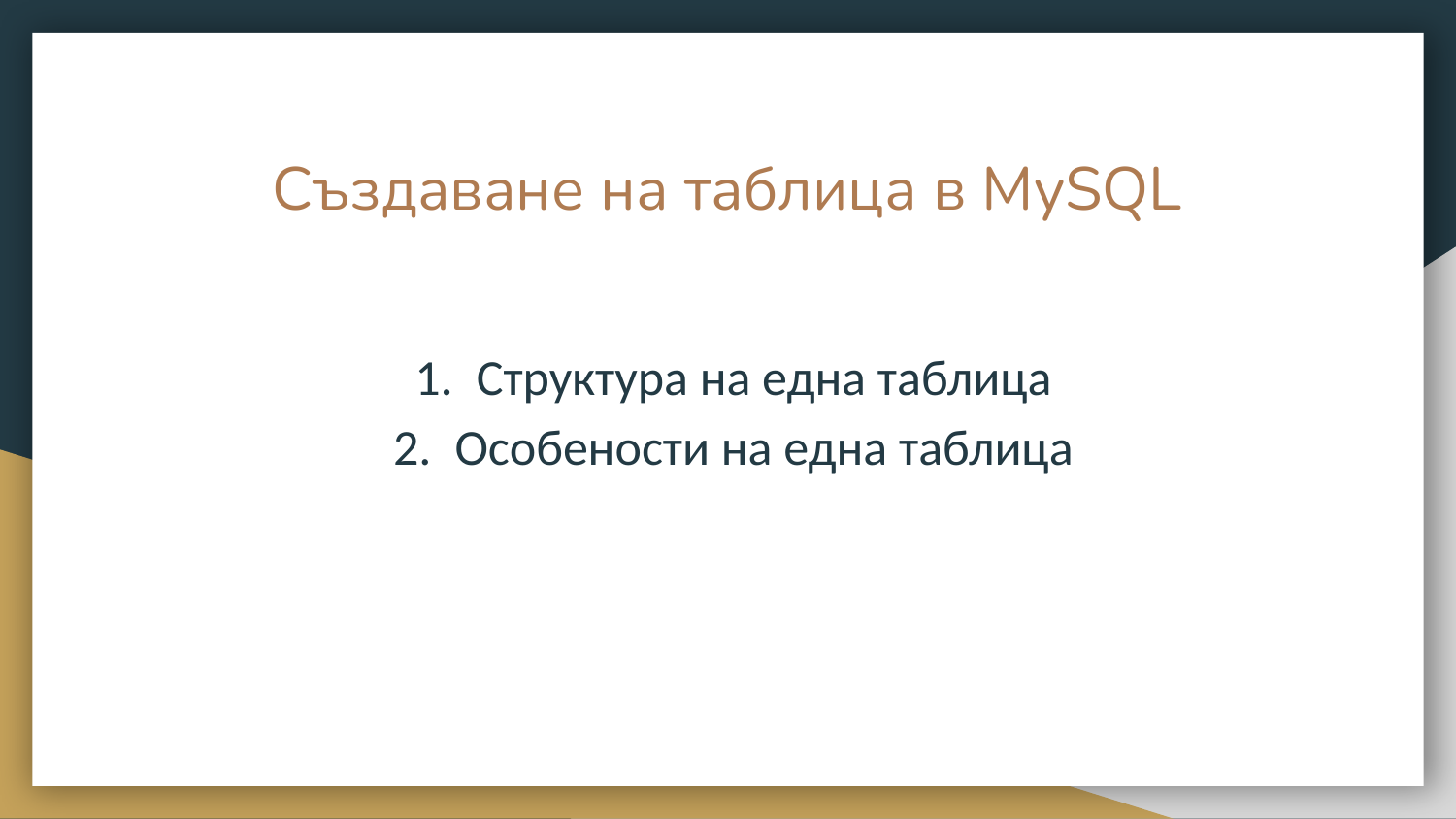

# Създаване на таблица в MySQL
Структура на една таблица
Особености на една таблица